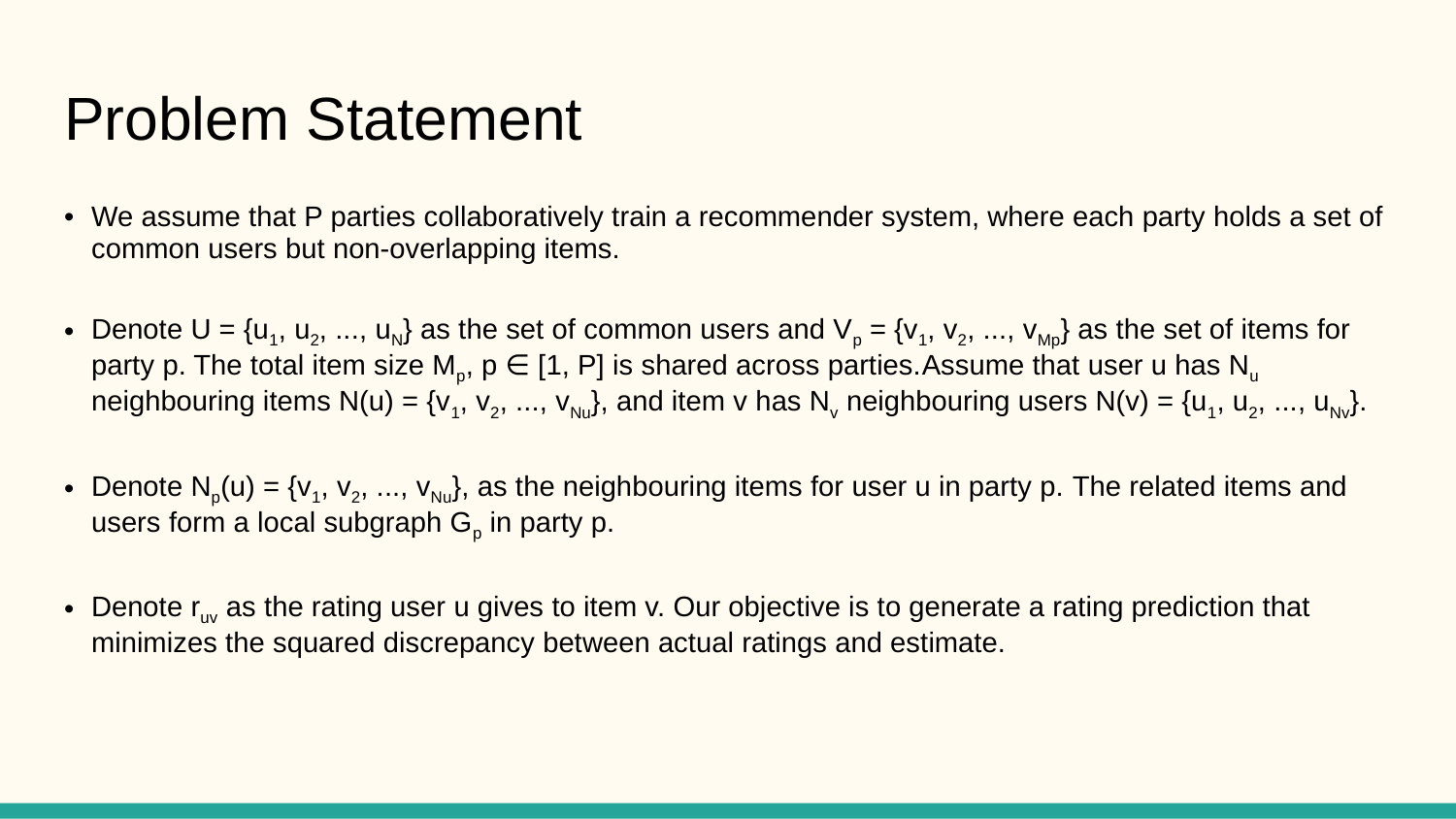

# Problem Statement
We assume that P parties collaboratively train a recommender system, where each party holds a set of common users but non-overlapping items.
Denote U = {u1, u2, ..., uN} as the set of common users and Vp = {v1, v2, ..., vMp} as the set of items for party p. The total item size Mp, p ∈ [1, P] is shared across parties.Assume that user u has Nu neighbouring items N(u) = {v1, v2, ..., vNu}, and item v has Nv neighbouring users N(v) = {u1, u2, ..., uNv}.
Denote Np(u) = {v1, v2, ..., vNu}, as the neighbouring items for user u in party p. The related items and users form a local subgraph Gp in party p.
Denote ruv as the rating user u gives to item v. Our objective is to generate a rating prediction that minimizes the squared discrepancy between actual ratings and estimate.